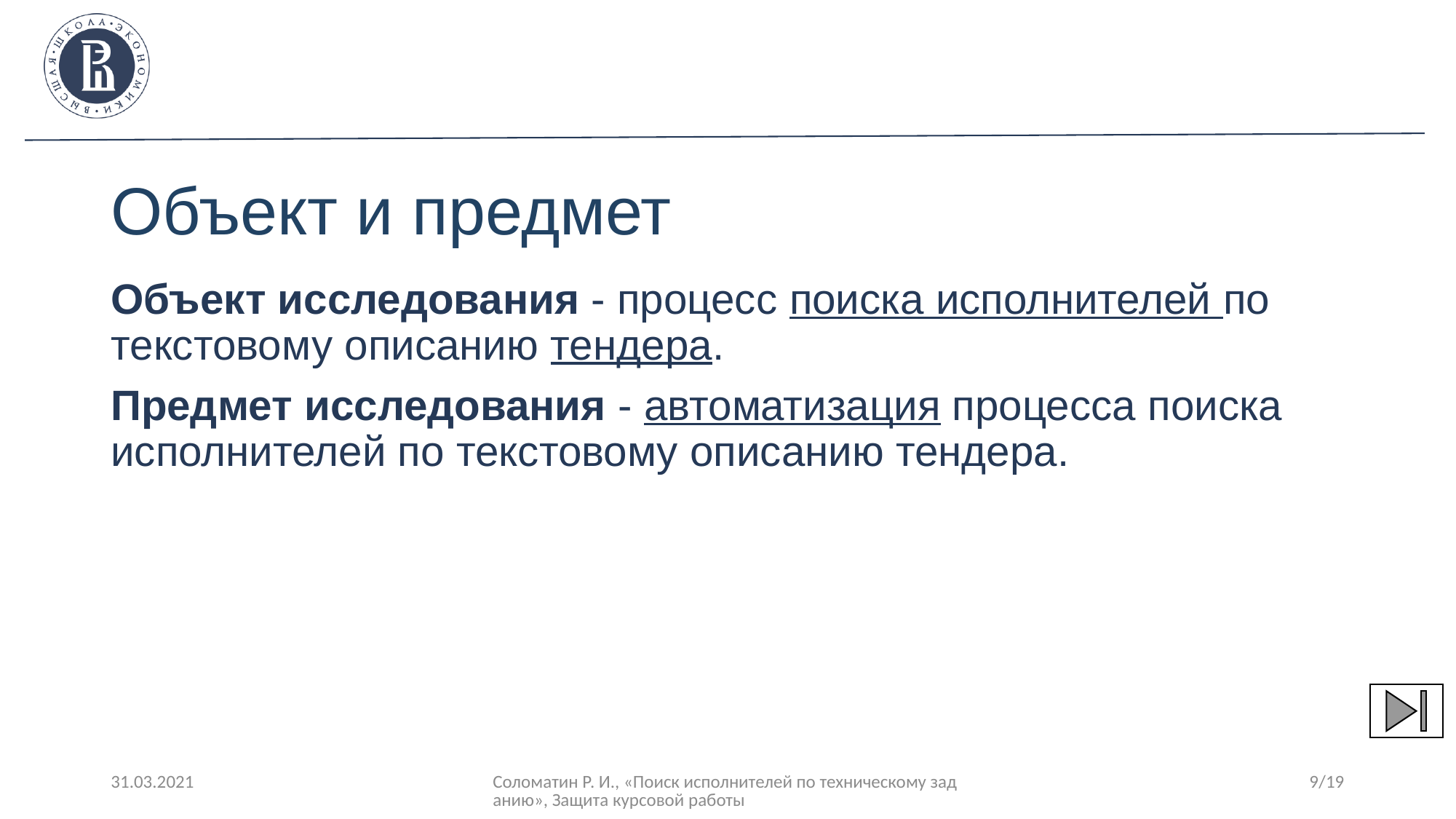

# Объект и предмет
Объект исследования - процесс поиска исполнителей по текстовому описанию тендера.
Предмет исследования - автоматизация процесса поиска исполнителей по текстовому описанию тендера.

31.03.2021
Соломатин Р. И., «Поиск исполнителей по техническому заданию», Защита курсовой работы
9/19